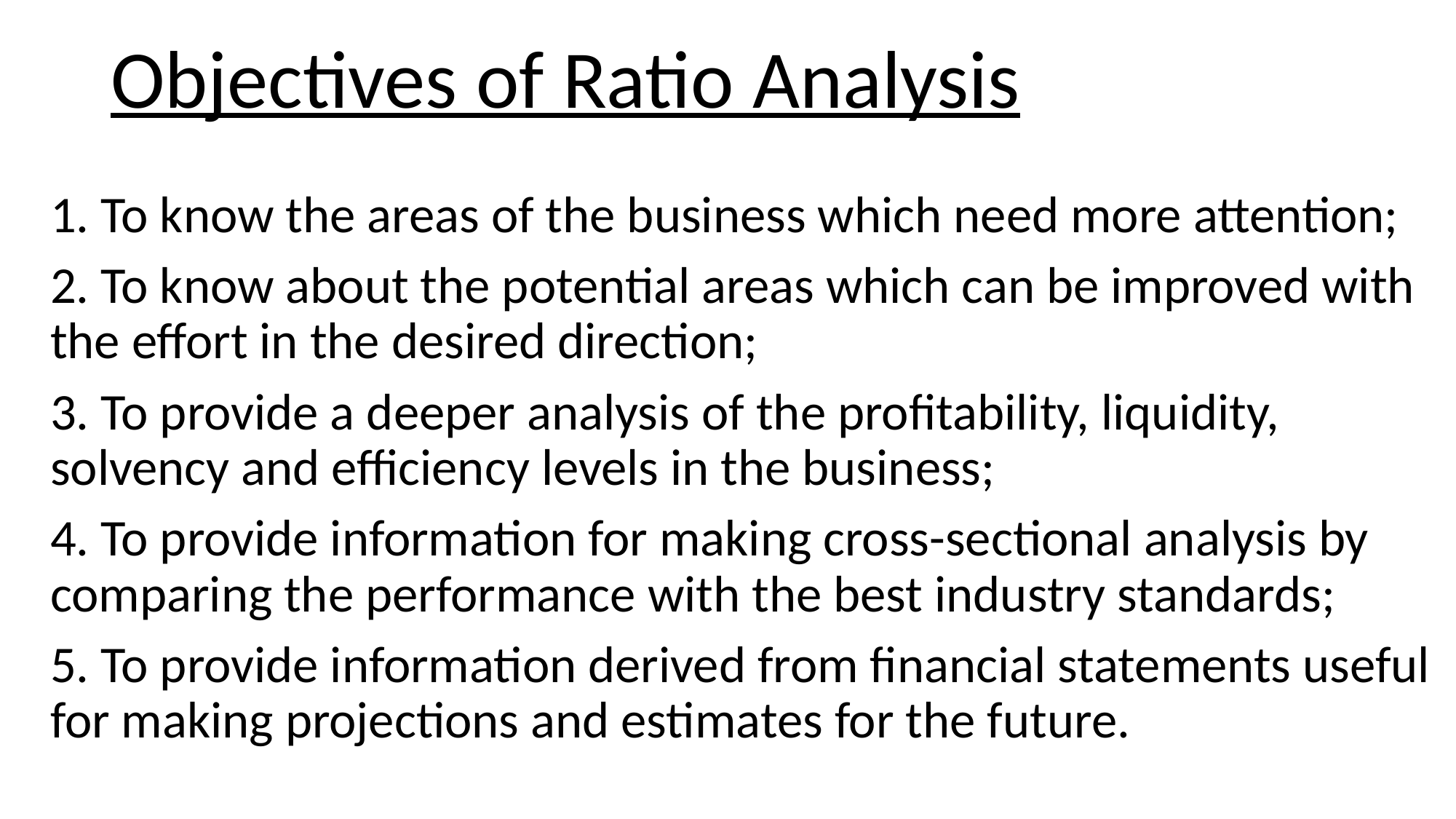

# Objectives of Ratio Analysis
1. To know the areas of the business which need more attention;
2. To know about the potential areas which can be improved with the effort in the desired direction;
3. To provide a deeper analysis of the profitability, liquidity, solvency and efficiency levels in the business;
4. To provide information for making cross-sectional analysis by comparing the performance with the best industry standards;
5. To provide information derived from financial statements useful for making projections and estimates for the future.